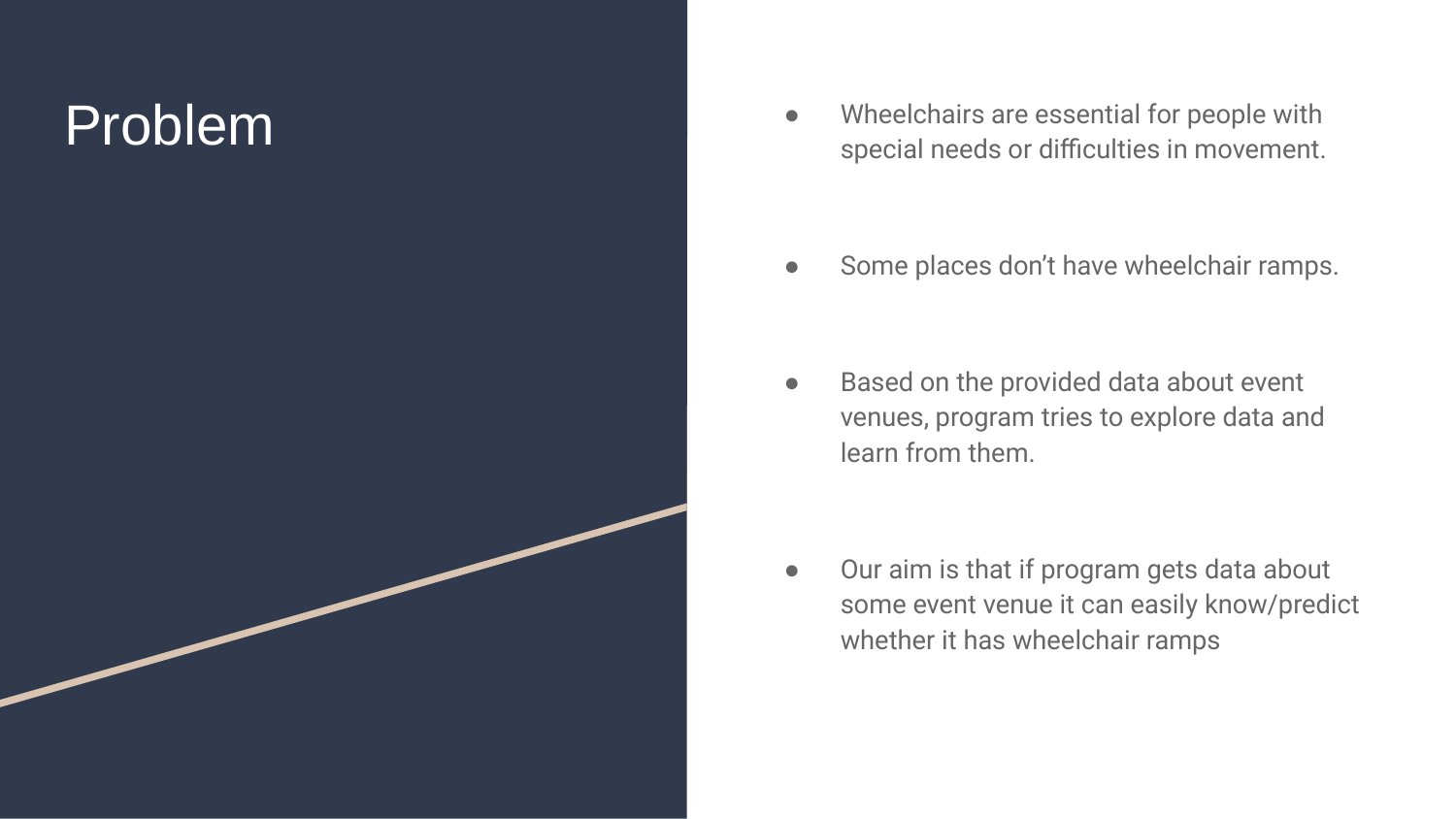

# Problem
Wheelchairs are essential for people with special needs or difficulties in movement.

Some places don’t have wheelchair ramps.

Based on the provided data about event venues, program tries to explore data and learn from them.

Our aim is that if program gets data about some event venue it can easily know/predict whether it has wheelchair ramps